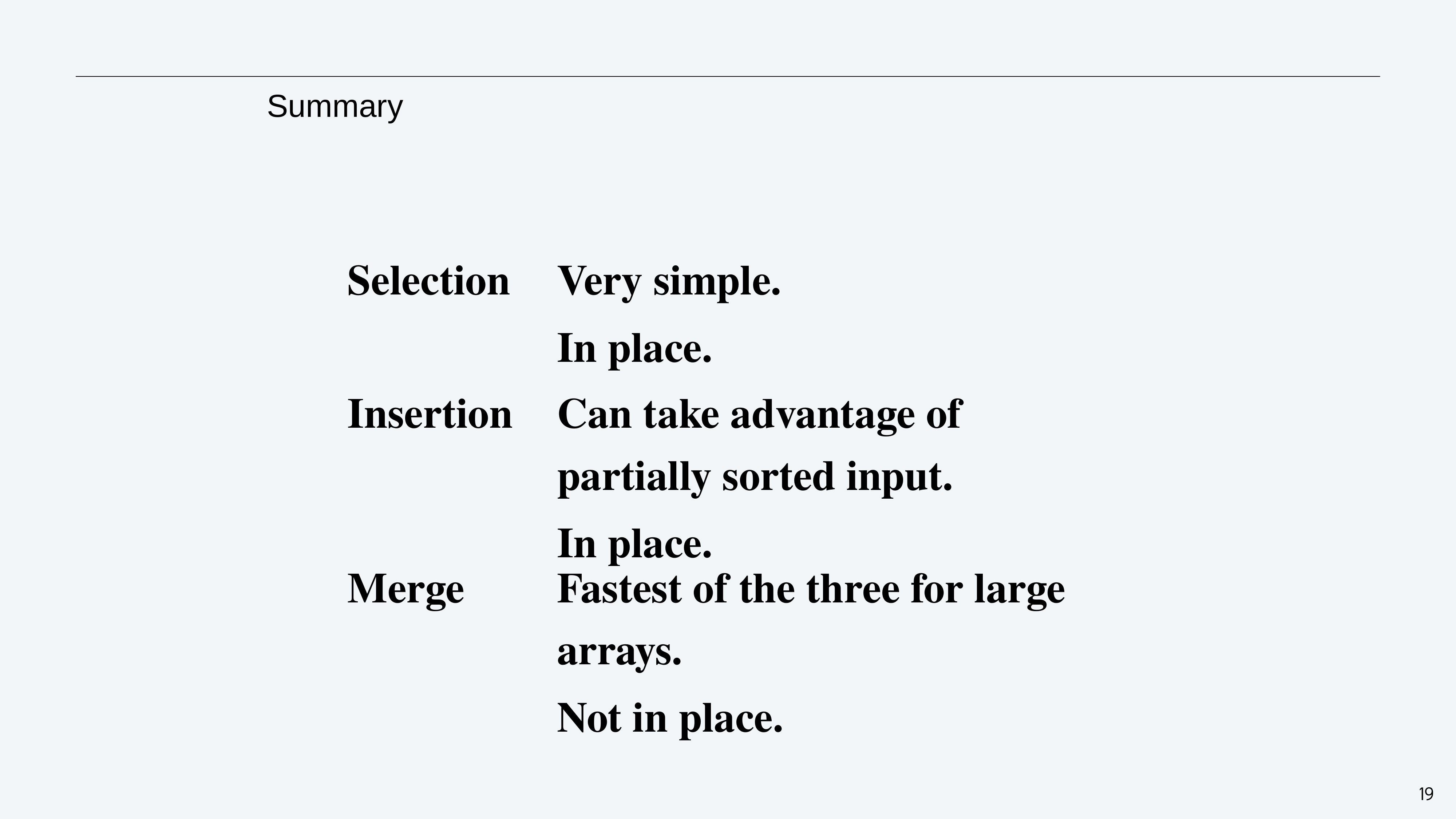

CS111 - Trees-Centeno
Summary
| Selection | Very simple. In place. |
| --- | --- |
| Insertion | Can take advantage of partially sorted input. In place. |
| Merge | Fastest of the three for large arrays. Not in place. |
19